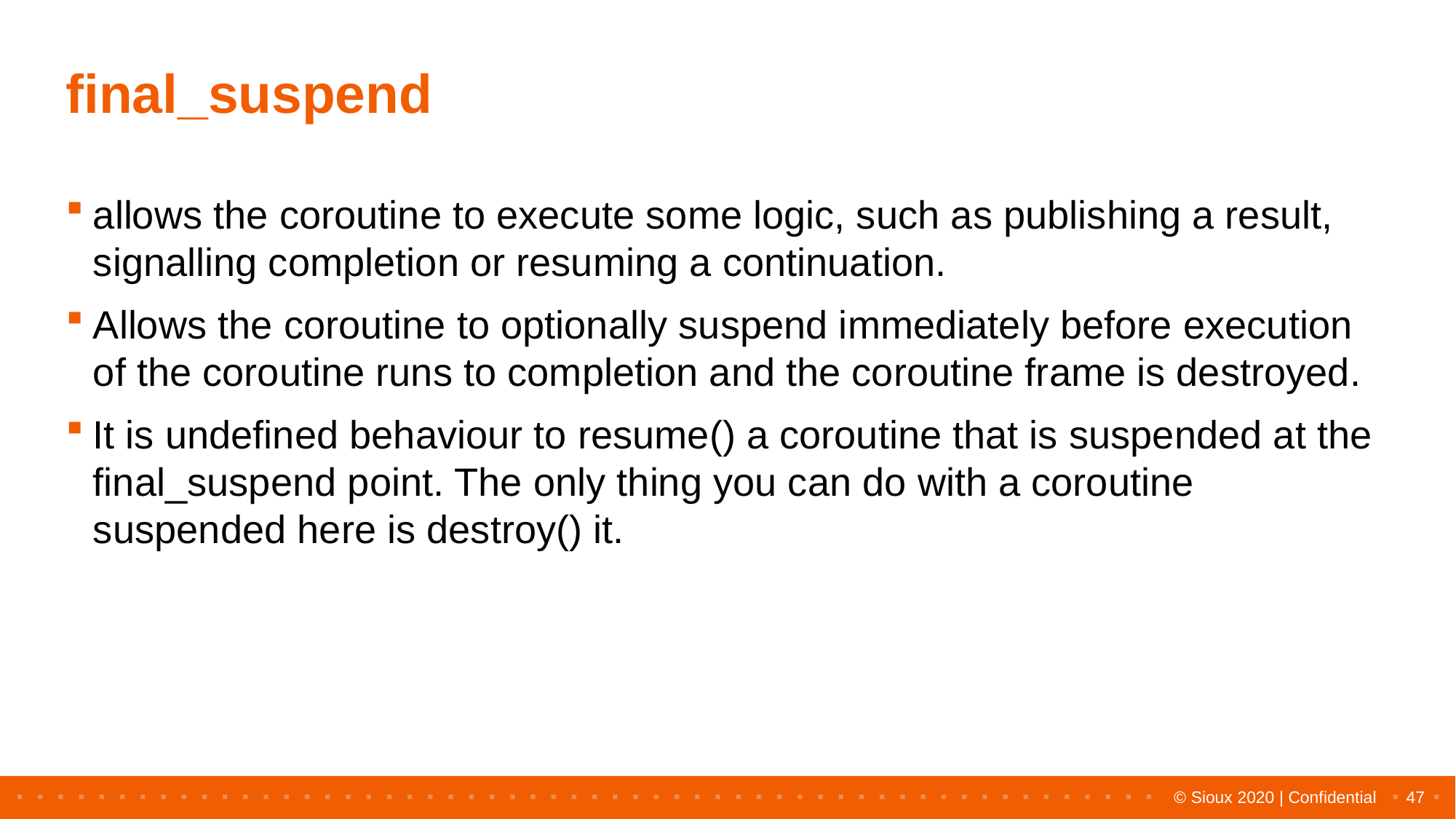

# final_suspend
allows the coroutine to execute some logic, such as publishing a result, signalling completion or resuming a continuation.
Allows the coroutine to optionally suspend immediately before execution of the coroutine runs to completion and the coroutine frame is destroyed.
It is undefined behaviour to resume() a coroutine that is suspended at the final_suspend point. The only thing you can do with a coroutine suspended here is destroy() it.
47
© Sioux 2020 | Confidential